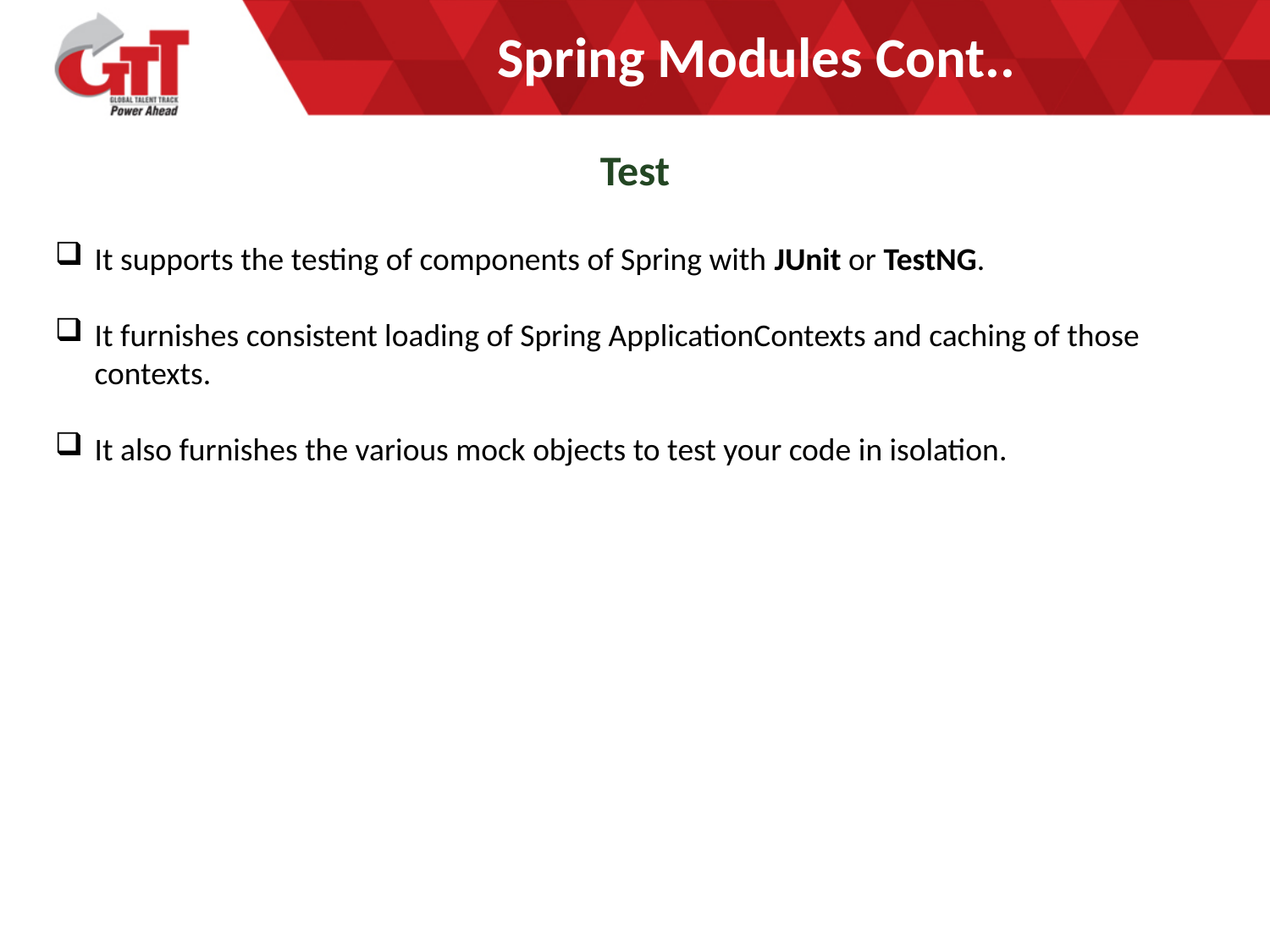

# Spring Modules Cont..
Test
It supports the testing of components of Spring with JUnit or TestNG.

It furnishes consistent loading of Spring ApplicationContexts and caching of those contexts.

It also furnishes the various mock objects to test your code in isolation.